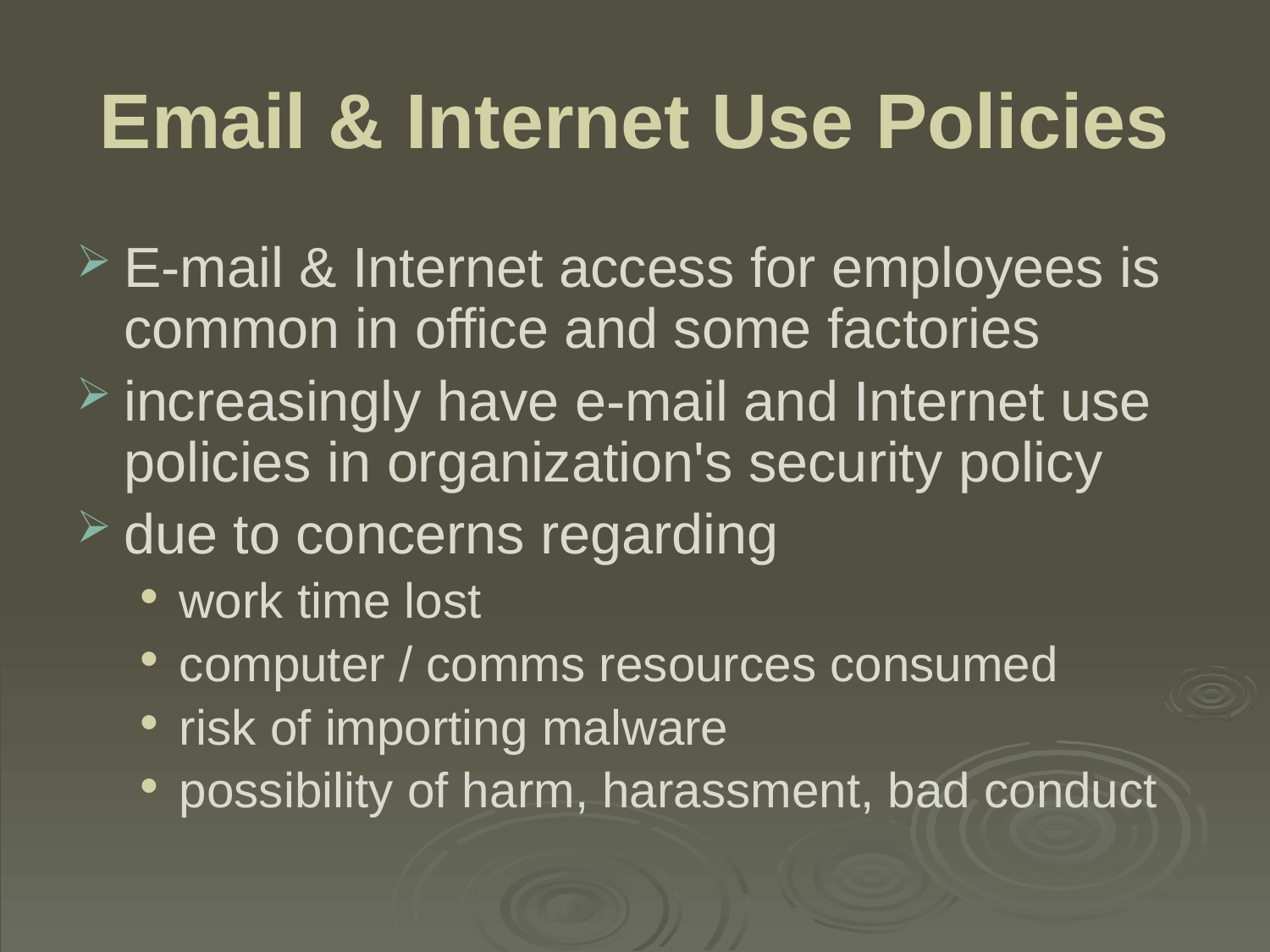

# Email & Internet Use Policies
E-mail & Internet access for employees is common in office and some factories
increasingly have e-mail and Internet use policies in organization's security policy
due to concerns regarding
work time lost
computer / comms resources consumed
risk of importing malware
possibility of harm, harassment, bad conduct